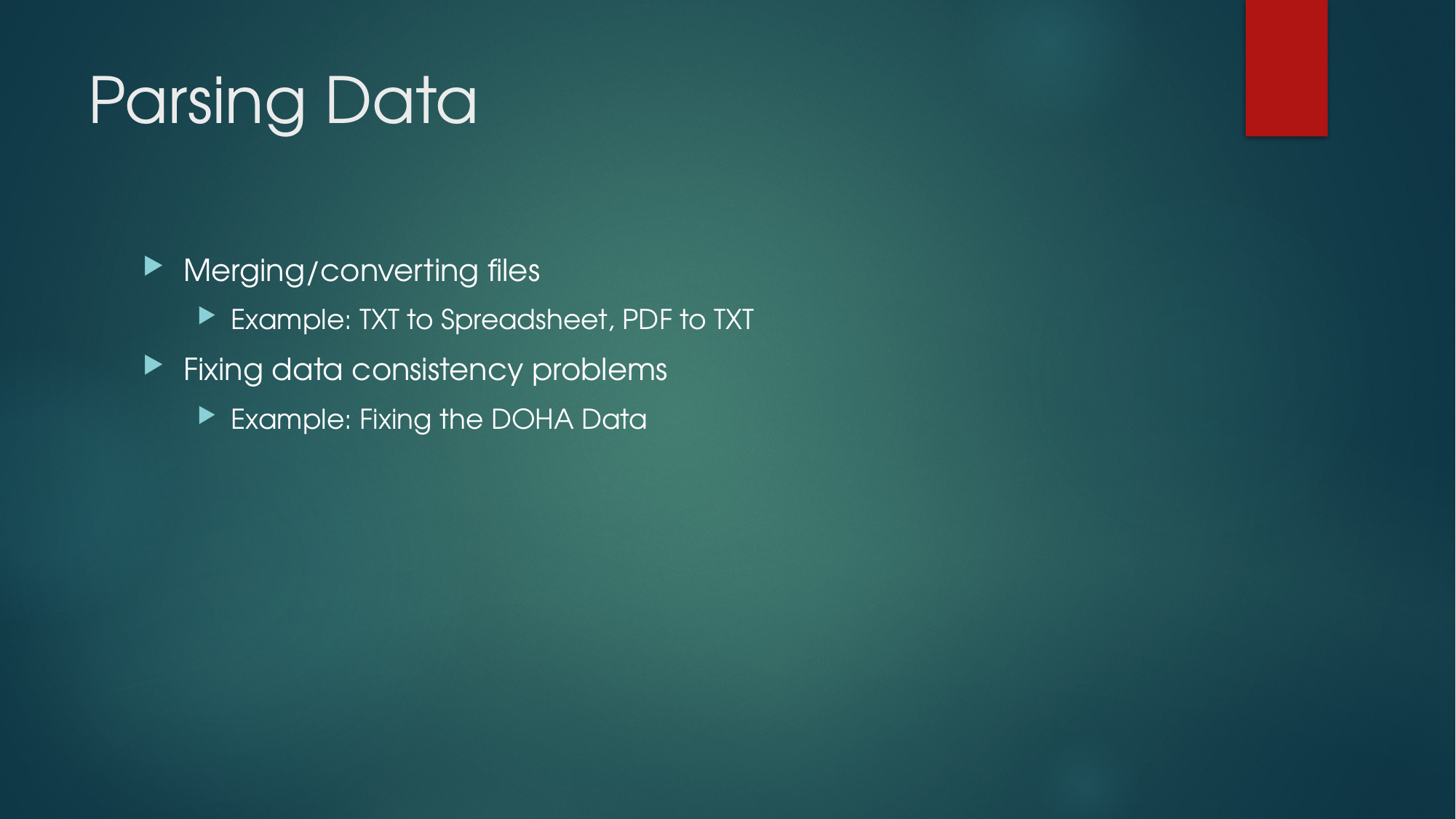

# Parsing Data
Merging/converting files
Example: TXT to Spreadsheet, PDF to TXT
Fixing data consistency problems
Example: Fixing the DOHA Data